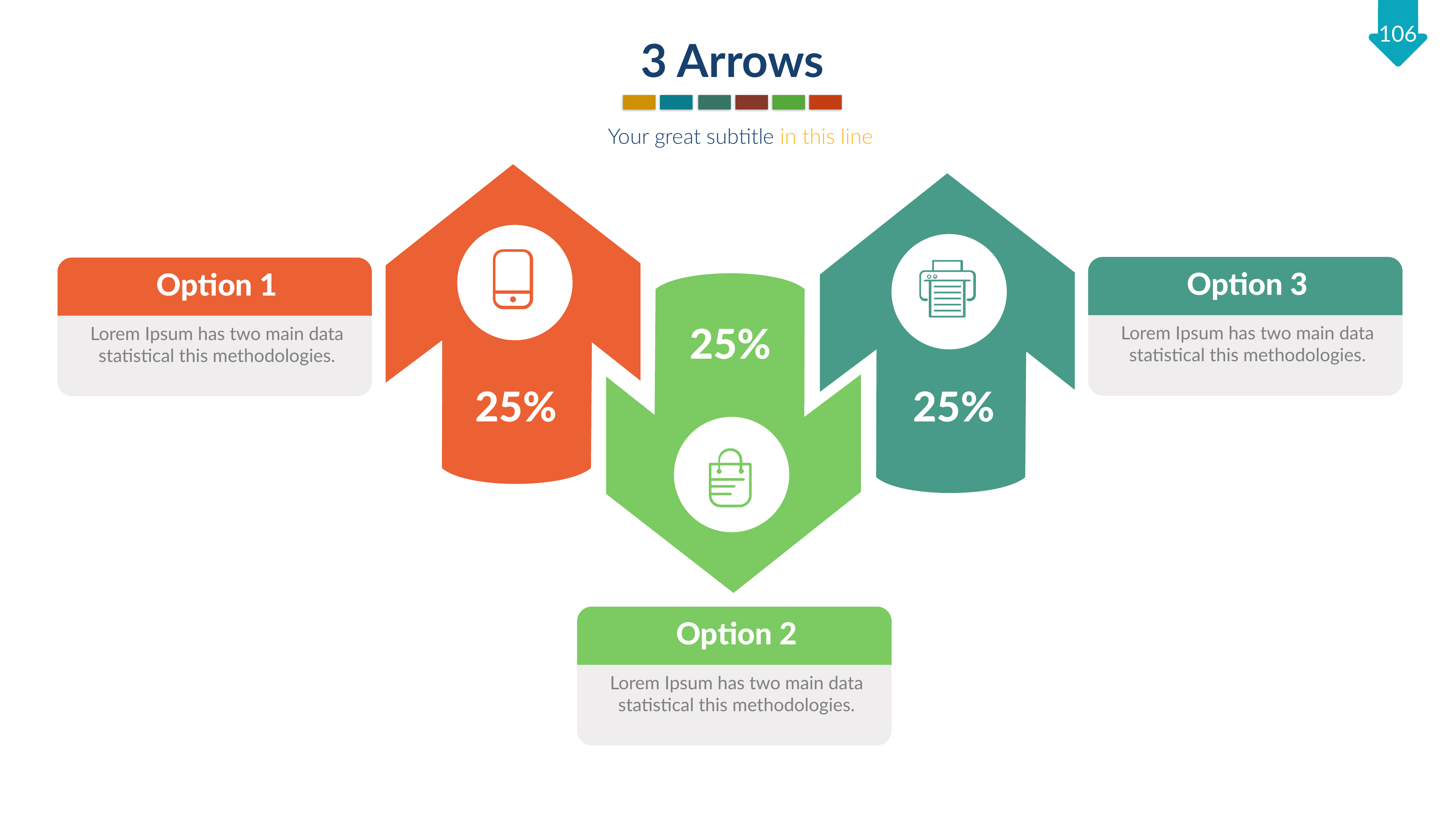

3 Arrows
Your great subtitle in this line

25%

25%

Option 3
Lorem Ipsum has two main data statistical this methodologies.

Option 1
Lorem Ipsum has two main data statistical this methodologies.

25%

Option 2
Lorem Ipsum has two main data statistical this methodologies.